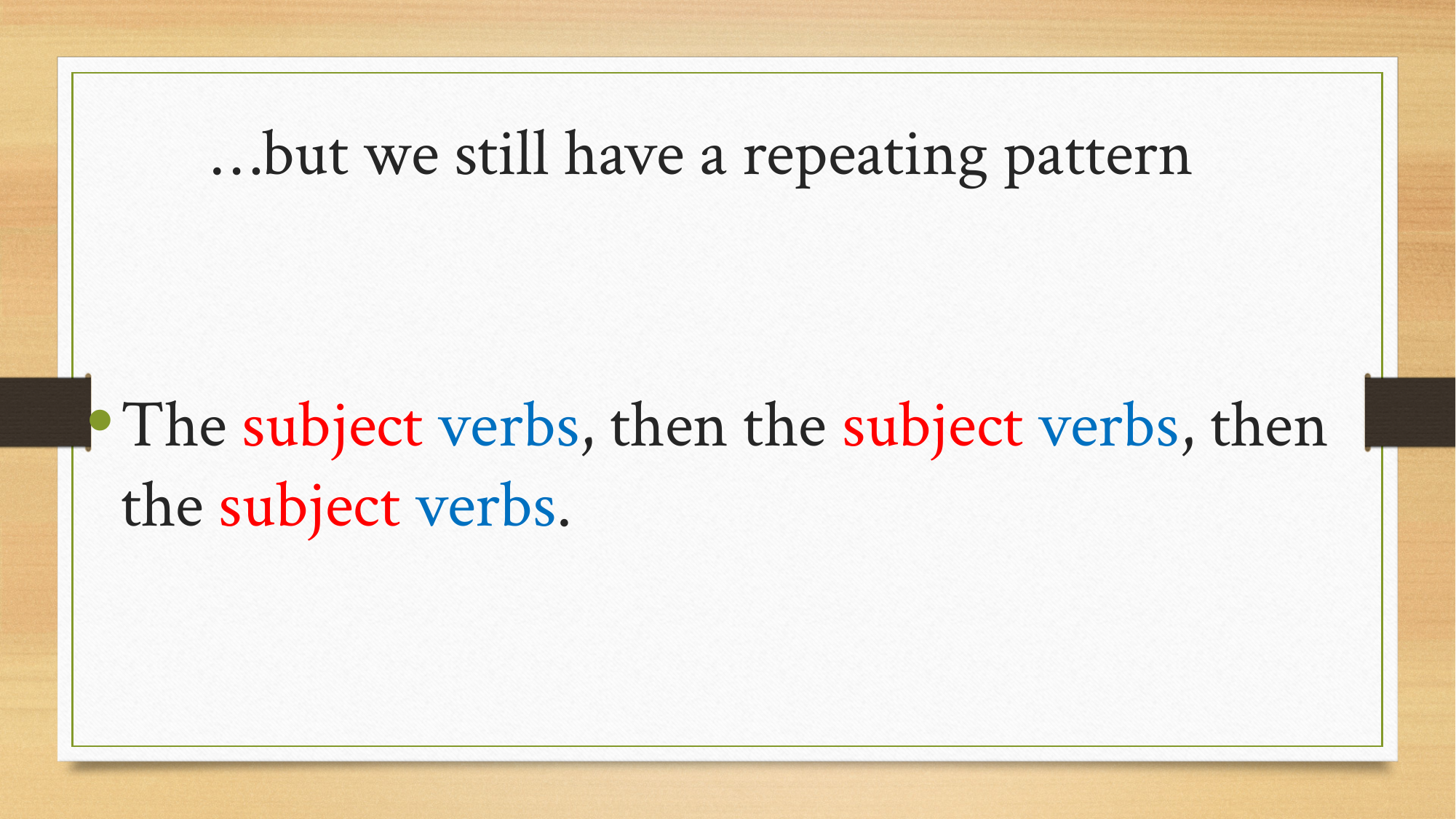

…but we still have a repeating pattern
The subject verbs, then the subject verbs, then the subject verbs.